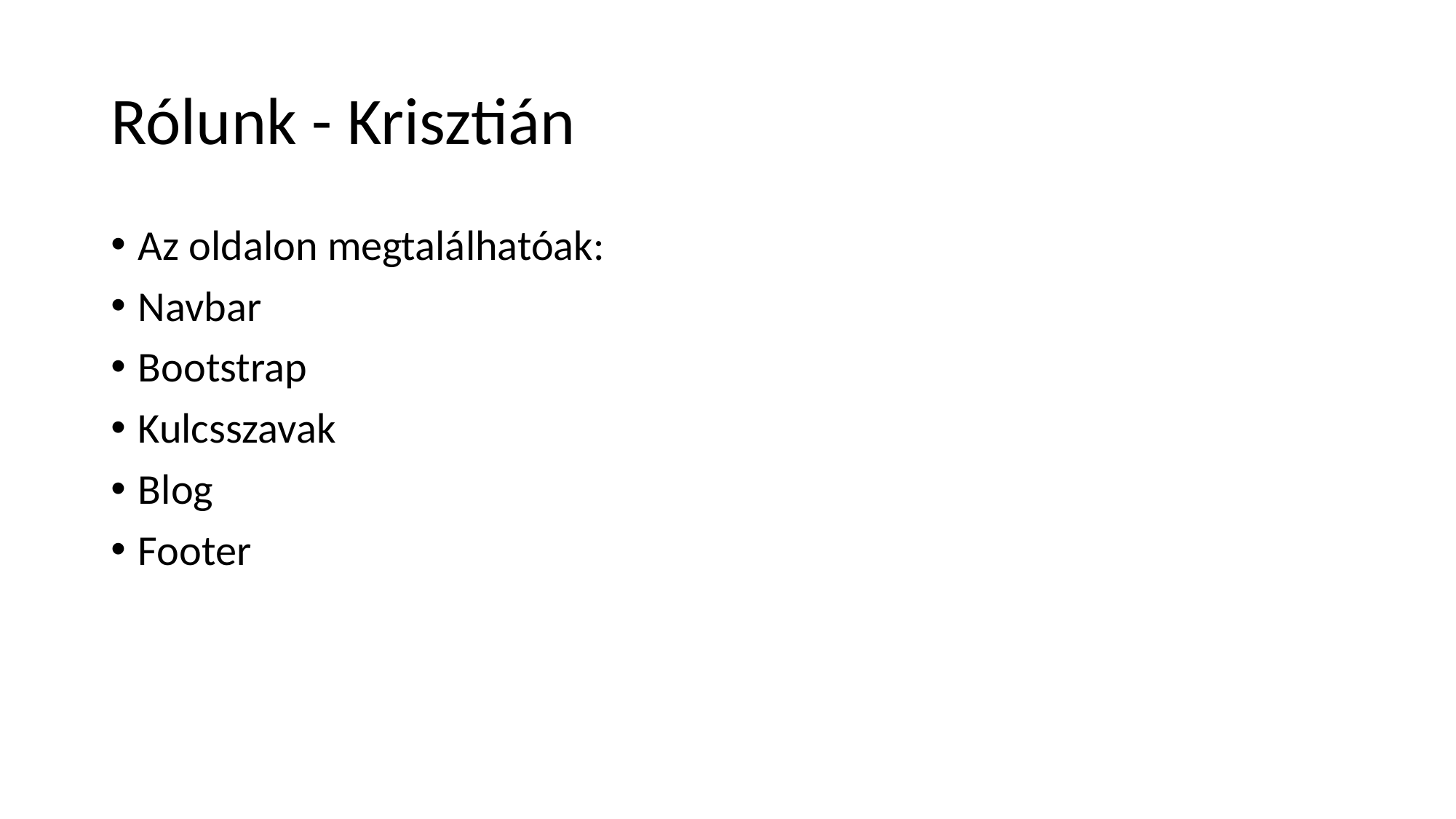

# Rólunk - Krisztián
Az oldalon megtalálhatóak:
Navbar
Bootstrap
Kulcsszavak
Blog
Footer